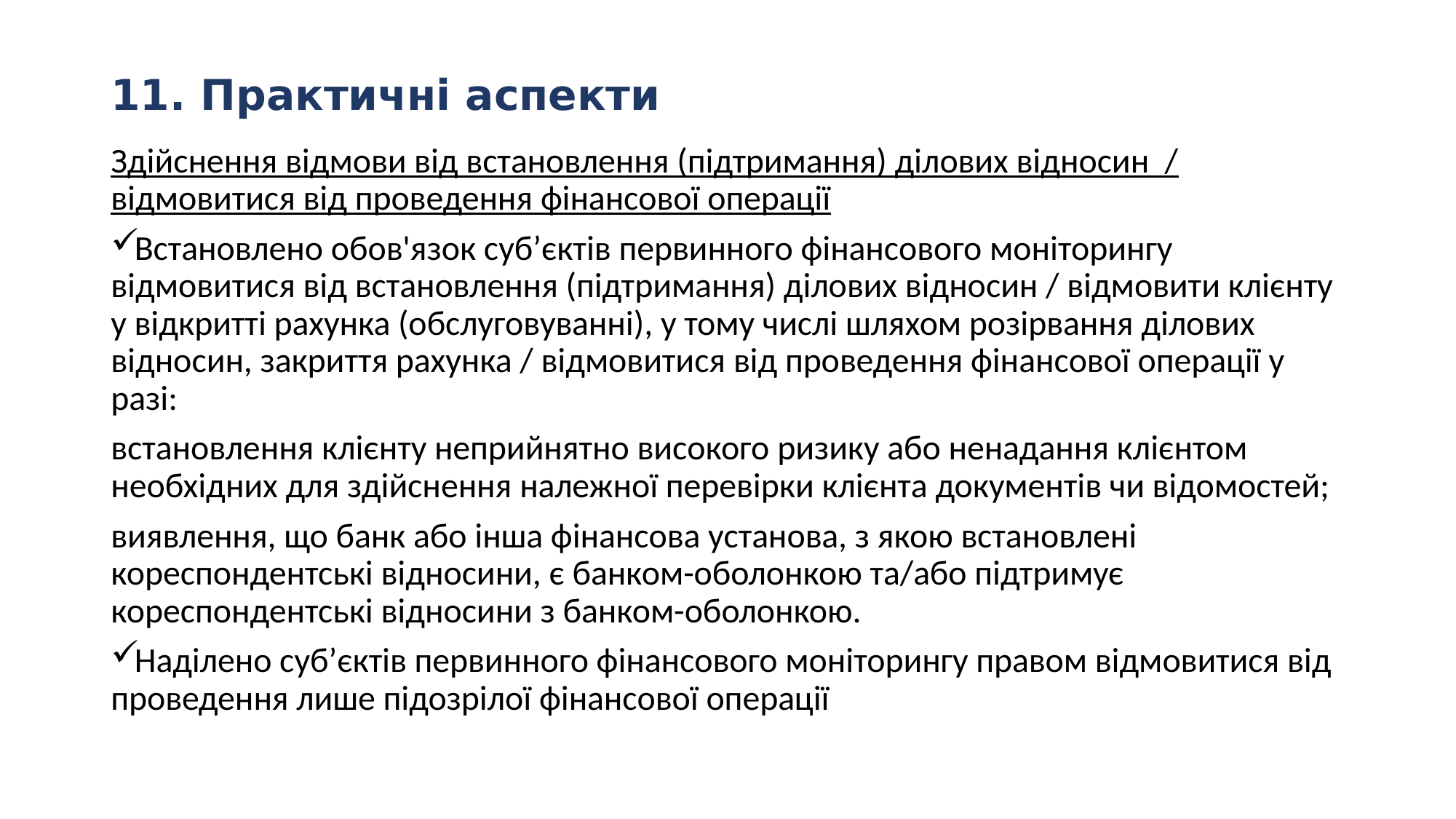

# 11. Практичні аспекти
Здійснення відмови від встановлення (підтримання) ділових відносин  / відмовитися від проведення фінансової операції
Встановлено обов'язок суб’єктів первинного фінансового моніторингу  відмовитися від встановлення (підтримання) ділових відносин / відмовити клієнту у відкритті рахунка (обслуговуванні), у тому числі шляхом розірвання ділових відносин, закриття рахунка / відмовитися від проведення фінансової операції у разі:
встановлення клієнту неприйнятно високого ризику або ненадання клієнтом необхідних для здійснення належної перевірки клієнта документів чи відомостей;
виявлення, що банк або інша фінансова установа, з якою встановлені кореспондентські відносини, є банком-оболонкою та/або підтримує кореспондентські відносини з банком-оболонкою.
Наділено суб’єктів первинного фінансового моніторингу правом відмовитися від проведення лише підозрілої фінансової операції